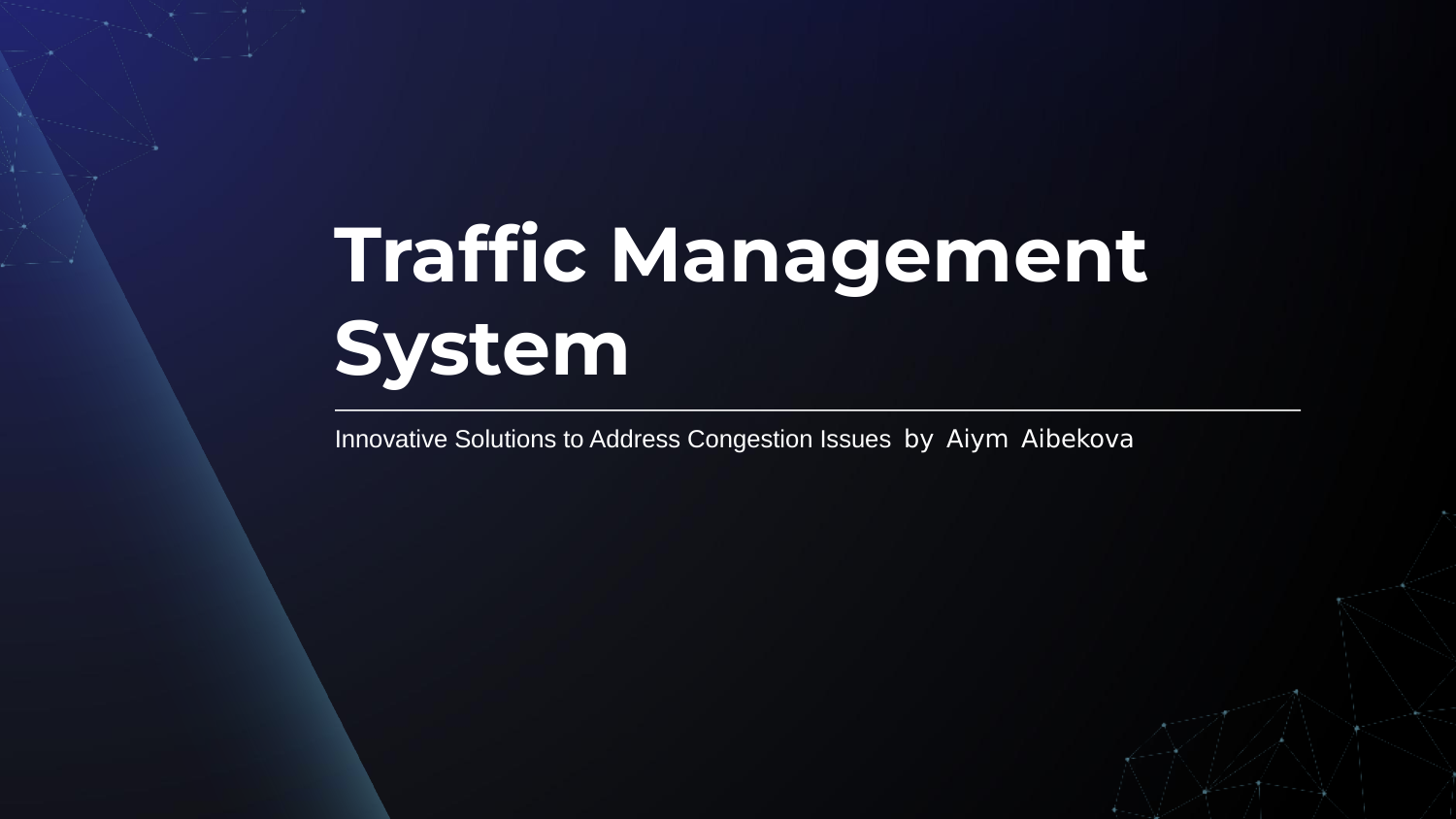

# Traffic Management System
Innovative Solutions to Address Congestion Issues by Aiym Aibekova